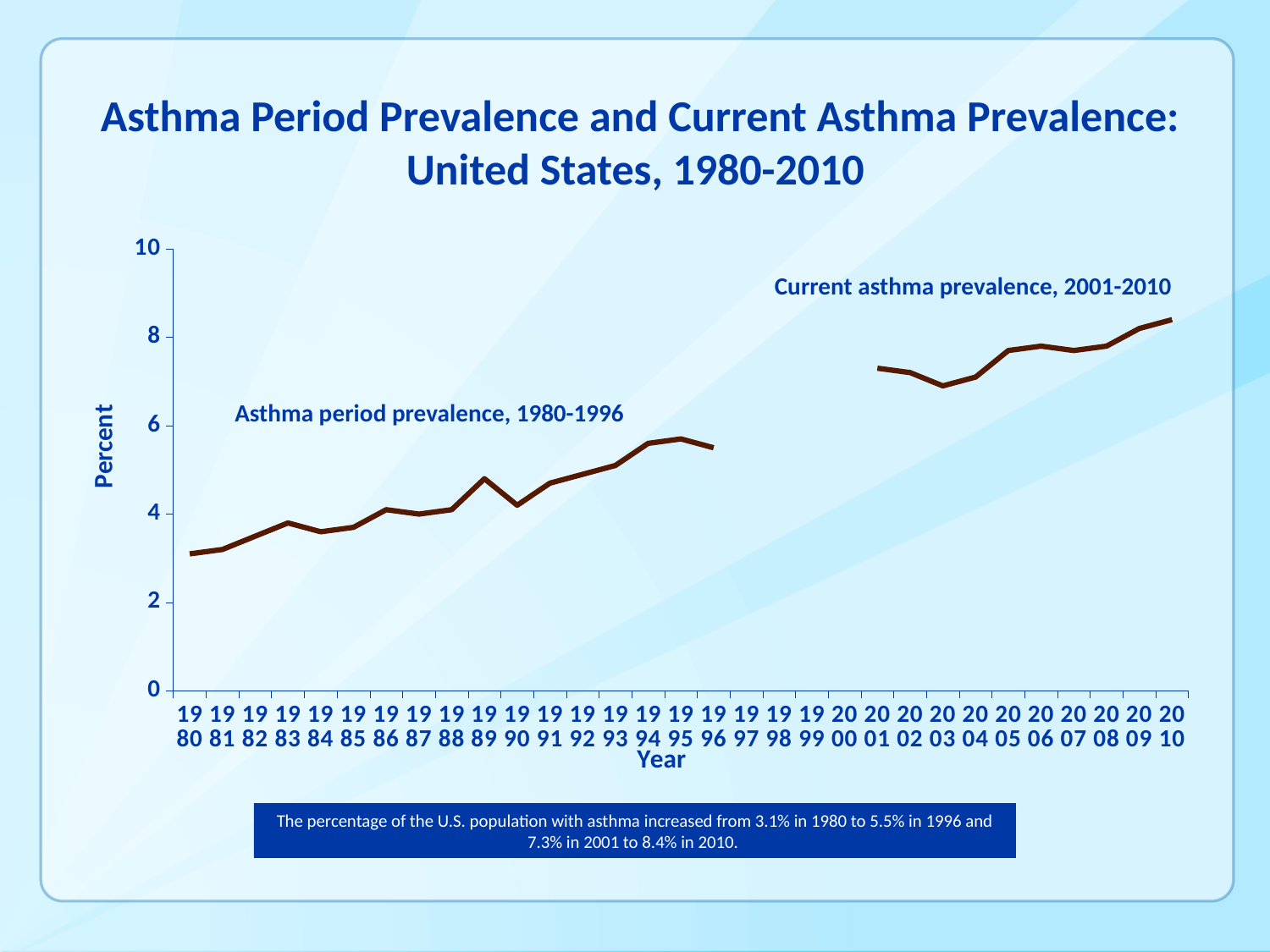

Asthma Period Prevalence and Current Asthma Prevalence: United States, 1980-2010

[unsupported chart]

Current asthma prevalence, 2001-2010
Asthma period prevalence, 1980-1996
The percentage of the U.S. population with asthma increased from 3.1% in 1980 to 5.5% in 1996 and 7.3% in 2001 to 8.4% in 2010.